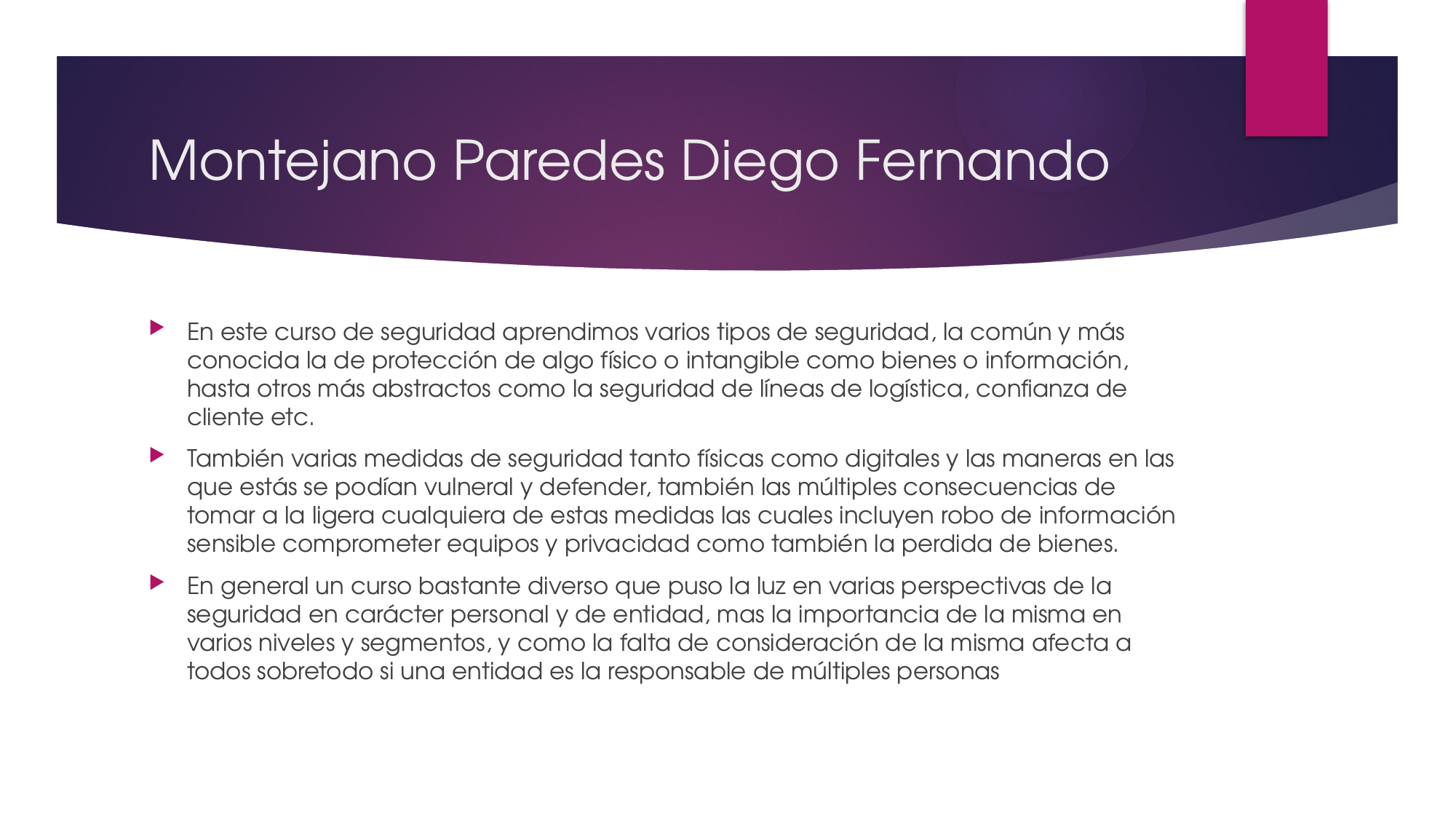

# Montejano Paredes Diego Fernando
En este curso de seguridad aprendimos varios tipos de seguridad, la común y más conocida la de protección de algo físico o intangible como bienes o información, hasta otros más abstractos como la seguridad de líneas de logística, confianza de cliente etc.
También varias medidas de seguridad tanto físicas como digitales y las maneras en las que estás se podían vulneral y defender, también las múltiples consecuencias de tomar a la ligera cualquiera de estas medidas las cuales incluyen robo de información sensible comprometer equipos y privacidad como también la perdida de bienes.
En general un curso bastante diverso que puso la luz en varias perspectivas de la seguridad en carácter personal y de entidad, mas la importancia de la misma en varios niveles y segmentos, y como la falta de consideración de la misma afecta a todos sobretodo si una entidad es la responsable de múltiples personas